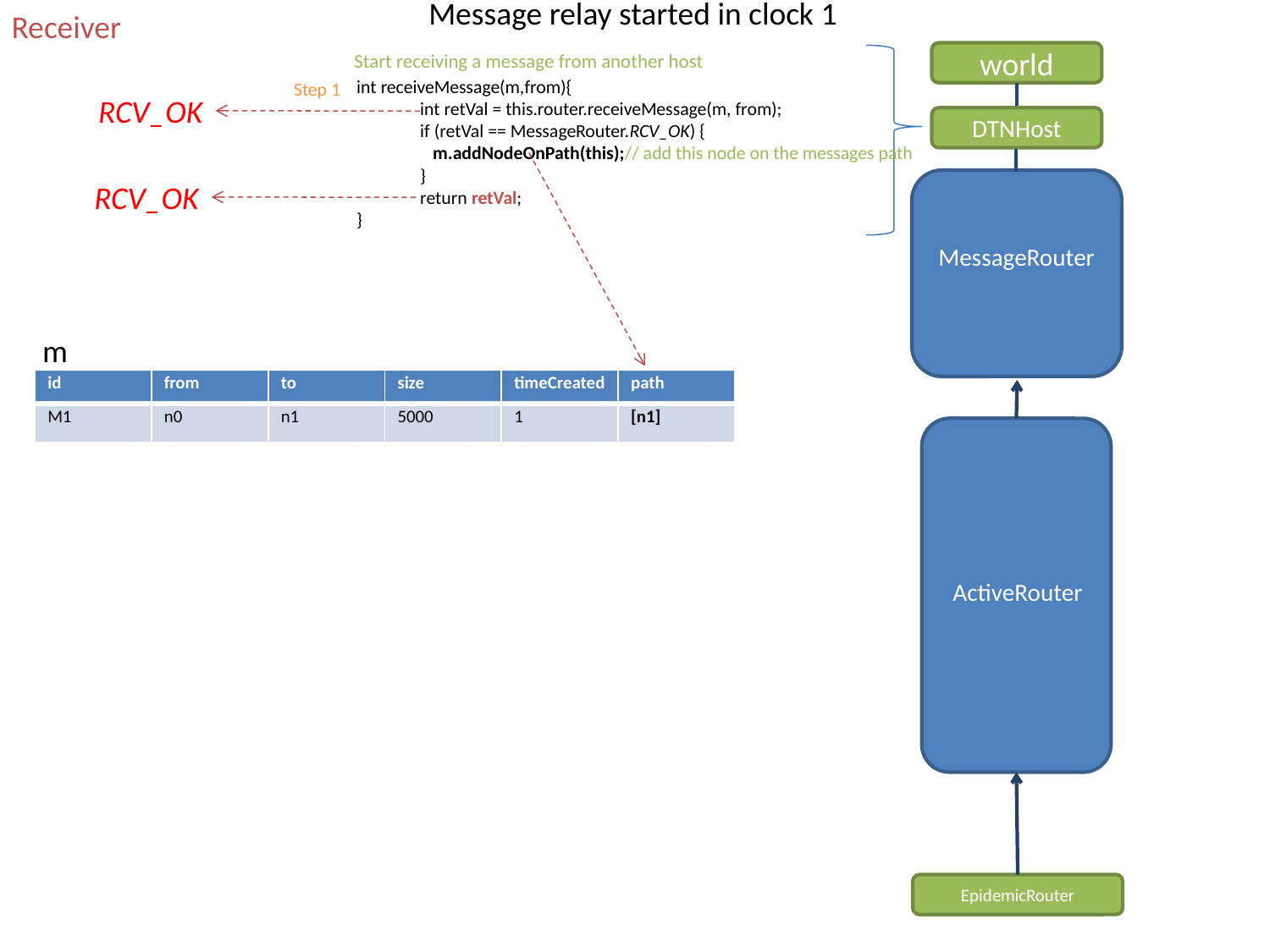

Message relay started in clock 1
Receiver
Start receiving a message from another host
world

int receiveMessage(m,from){
int retVal = this.router.receiveMessage(m, from);
if (retVal == MessageRouter.RCV_OK) {
   m.addNodeOnPath(this);// add this node on the messages path
}
return retVal;
}
Step 1
RCV_OK
DTNHost

RCV_OK
MessageRouter
m
| id | from | to | size | timeCreated | path |
| --- | --- | --- | --- | --- | --- |
| M1 | n0 | n1 | 5000 | 1 | [n1] |

ActiveRouter
EpidemicRouter